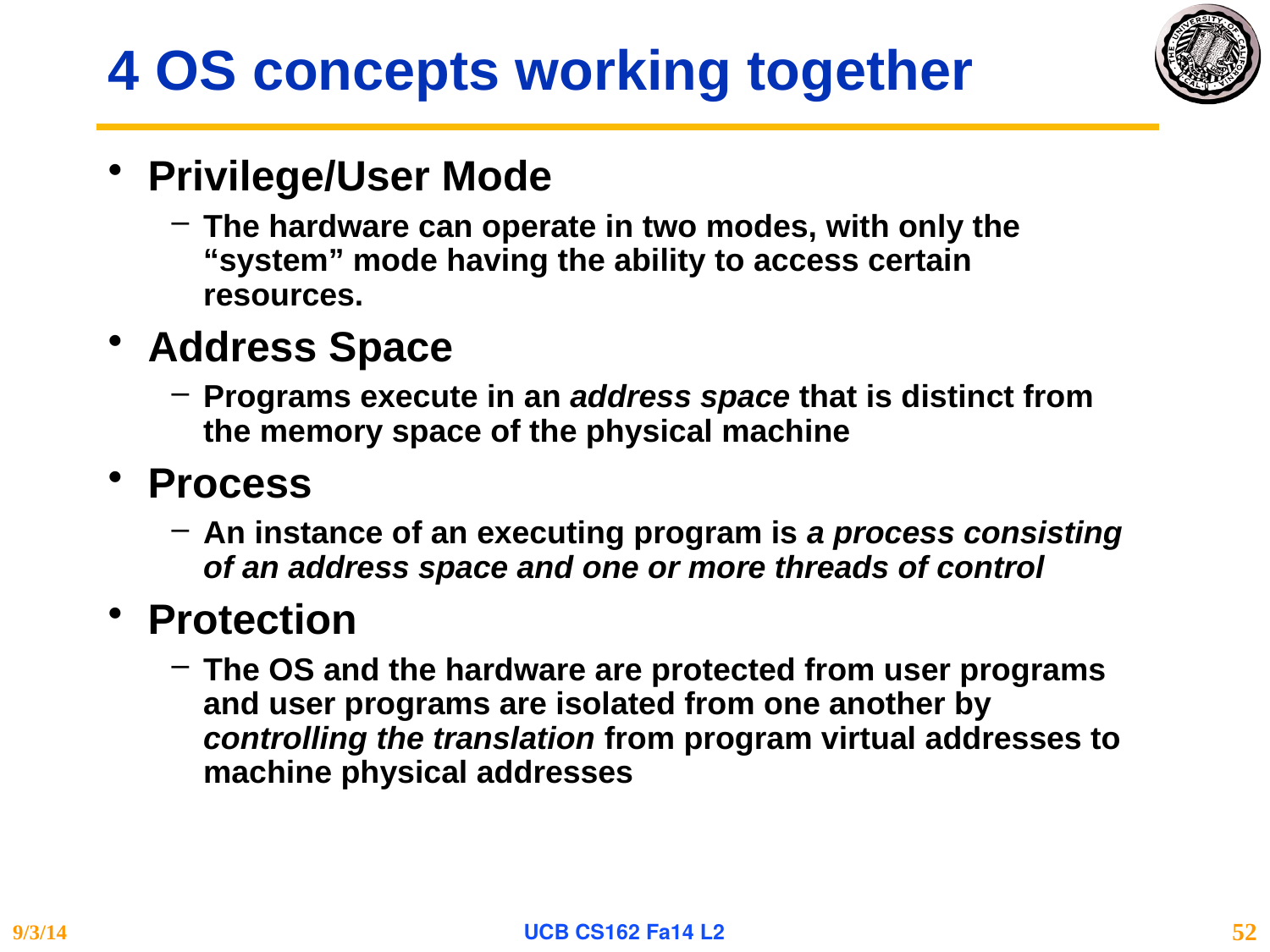

# 4 OS concepts working together
Privilege/User Mode
The hardware can operate in two modes, with only the “system” mode having the ability to access certain resources.
Address Space
Programs execute in an address space that is distinct from the memory space of the physical machine
Process
An instance of an executing program is a process consisting of an address space and one or more threads of control
Protection
The OS and the hardware are protected from user programs and user programs are isolated from one another by controlling the translation from program virtual addresses to machine physical addresses
9/3/14
UCB CS162 Fa14 L2
52